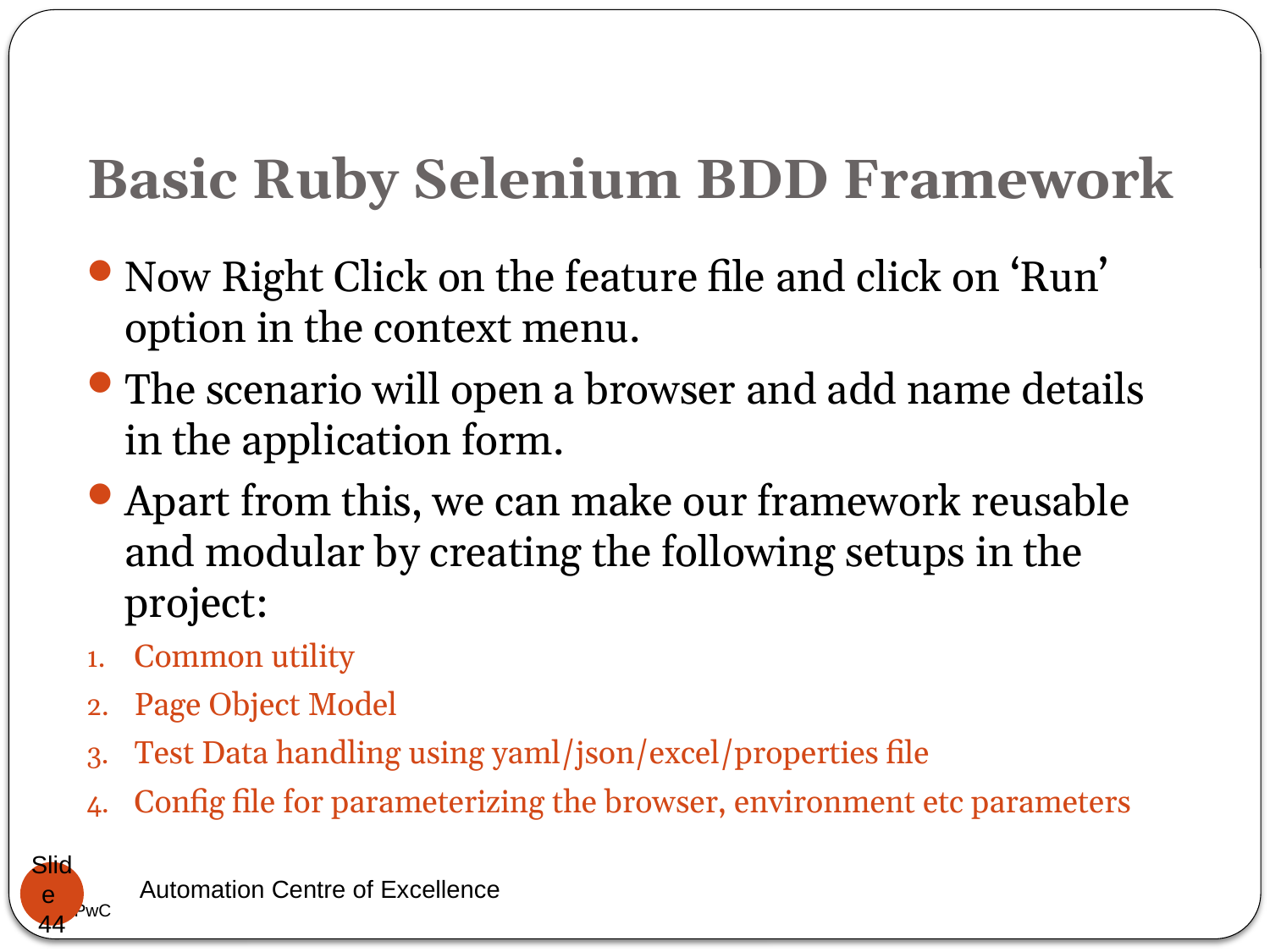

# Basic Ruby Selenium BDD Framework
Now Right Click on the feature file and click on ‘Run’ option in the context menu.
The scenario will open a browser and add name details in the application form.
Apart from this, we can make our framework reusable and modular by creating the following setups in the project:
Common utility
Page Object Model
Test Data handling using yaml/json/excel/properties file
Config file for parameterizing the browser, environment etc parameters

Automation Centre of Excellence

Slide 44